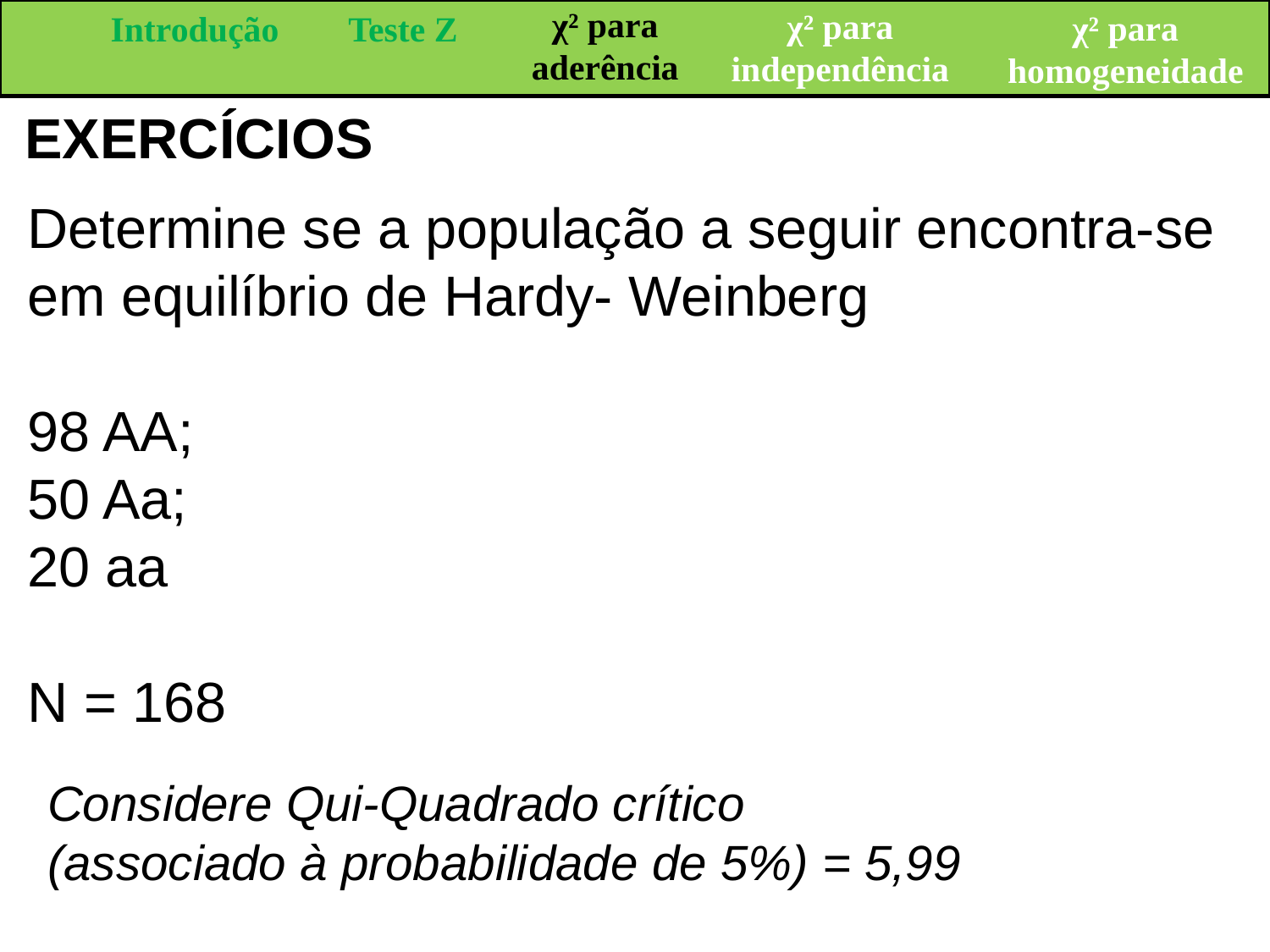

Introdução
Teste Z
χ² para homogeneidade
χ² para aderência
χ² para independência
EXERCÍCIOS
Determine se a população a seguir encontra-se em equilíbrio de Hardy- Weinberg

98 AA;
50 Aa;
20 aa

N = 168
Considere Qui-Quadrado crítico
(associado à probabilidade de 5%) = 5,99